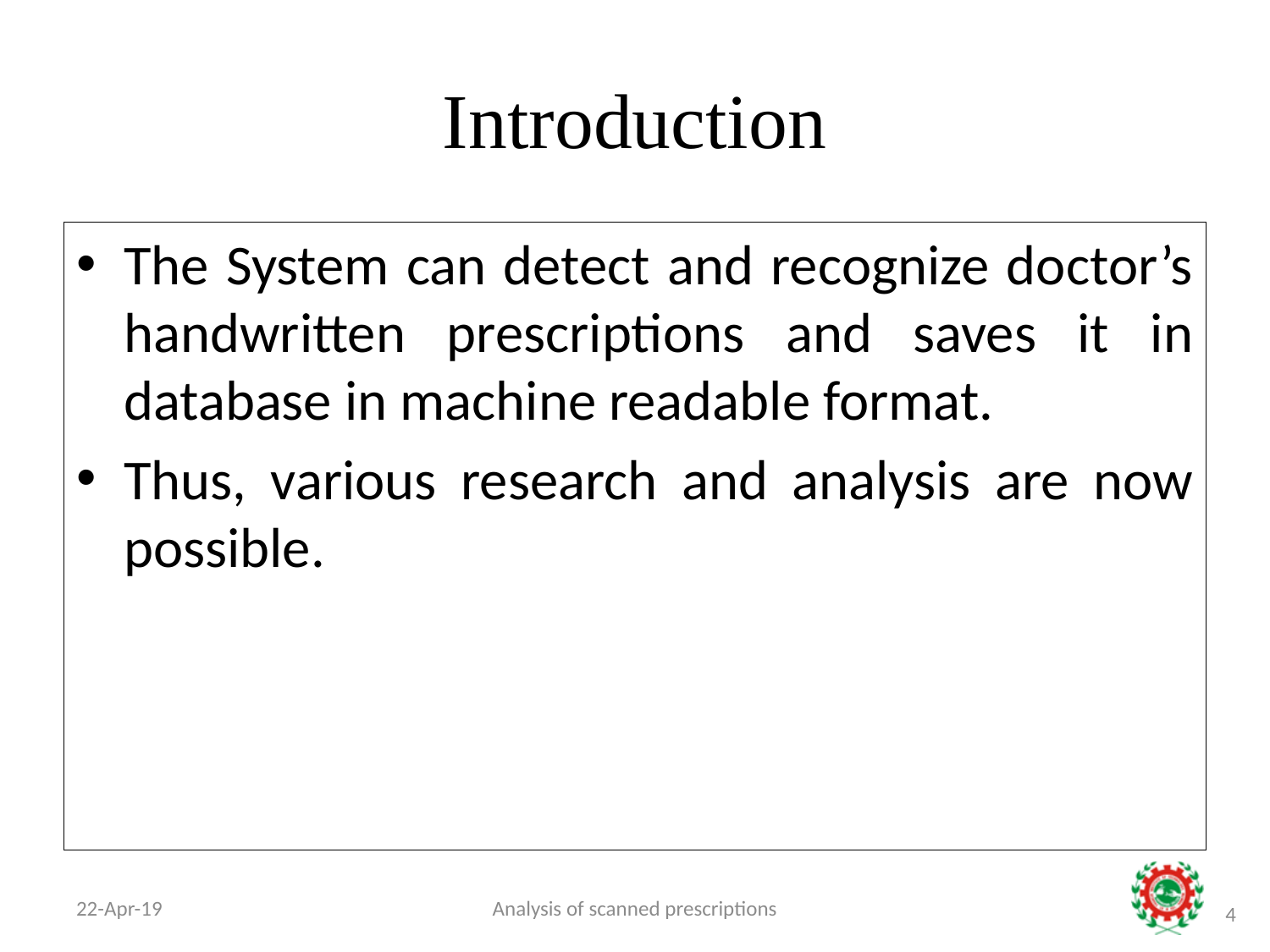

# Introduction
The System can detect and recognize doctor’s handwritten prescriptions and saves it in database in machine readable format.
Thus, various research and analysis are now possible.

22-Apr-19
Analysis of scanned prescriptions
4